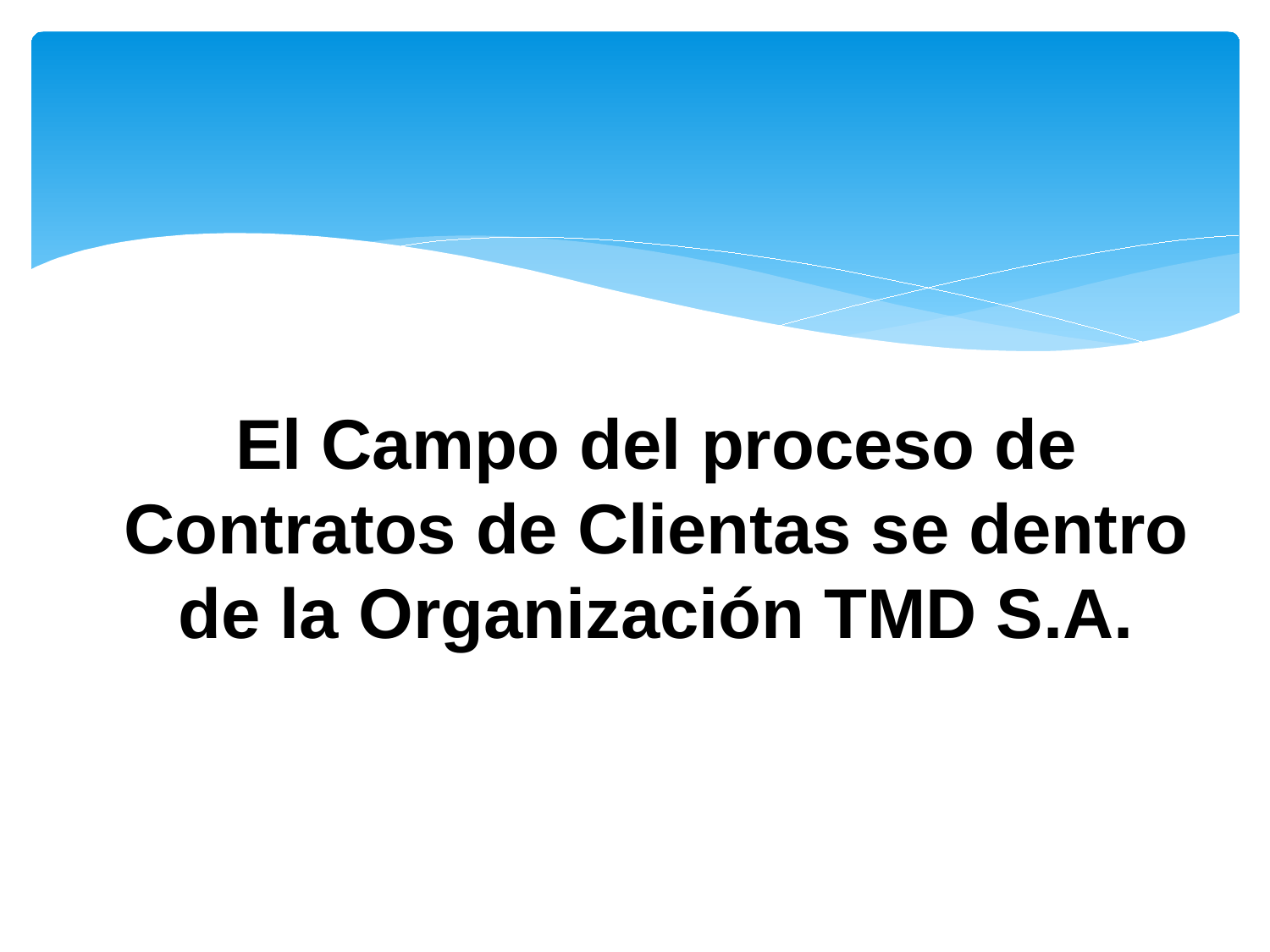

El Campo del proceso de Contratos de Clientas se dentro de la Organización TMD S.A.